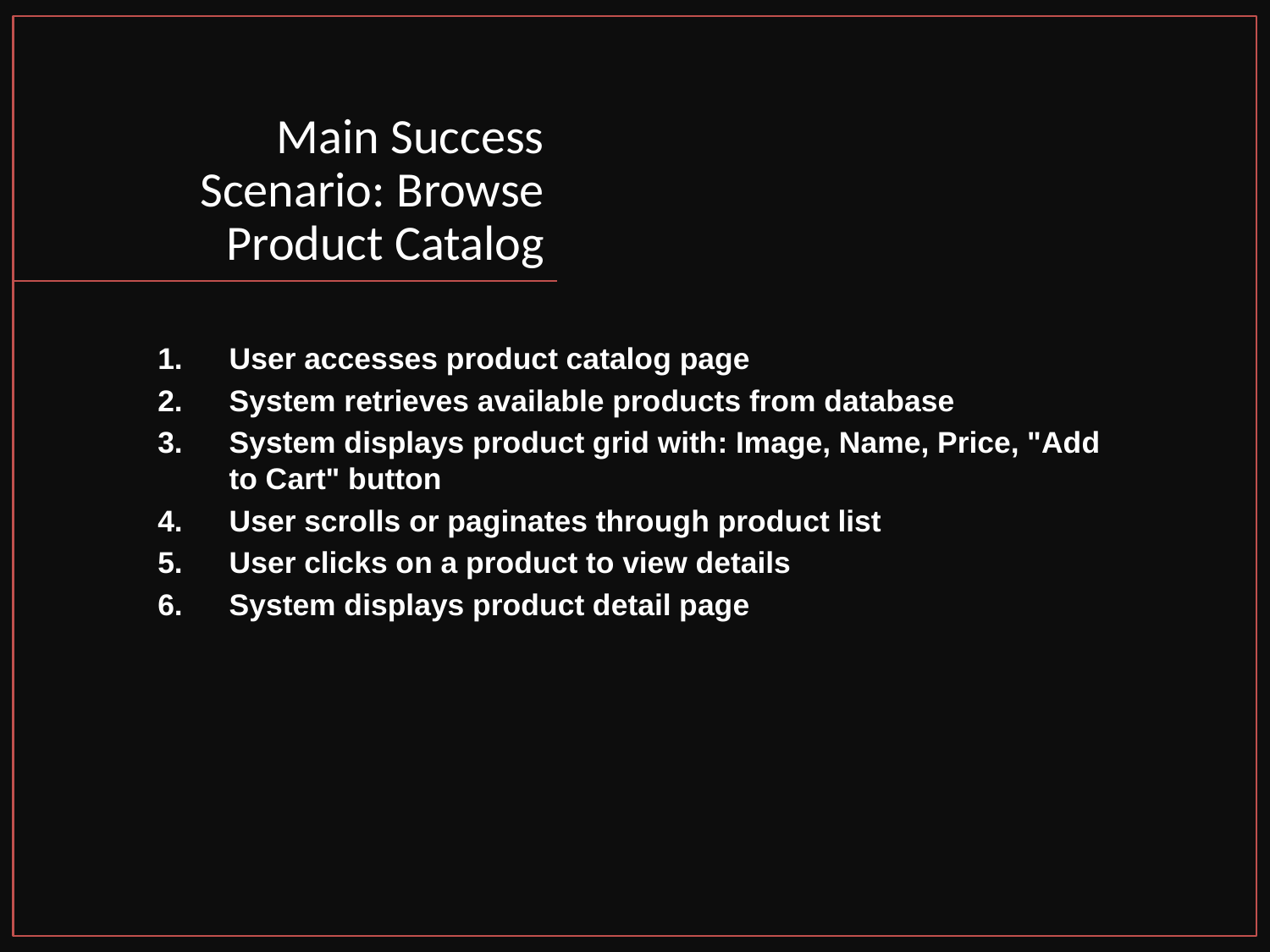

# Main Success Scenario: Browse Product Catalog
User accesses product catalog page
System retrieves available products from database
System displays product grid with: Image, Name, Price, "Add to Cart" button
User scrolls or paginates through product list
User clicks on a product to view details
System displays product detail page